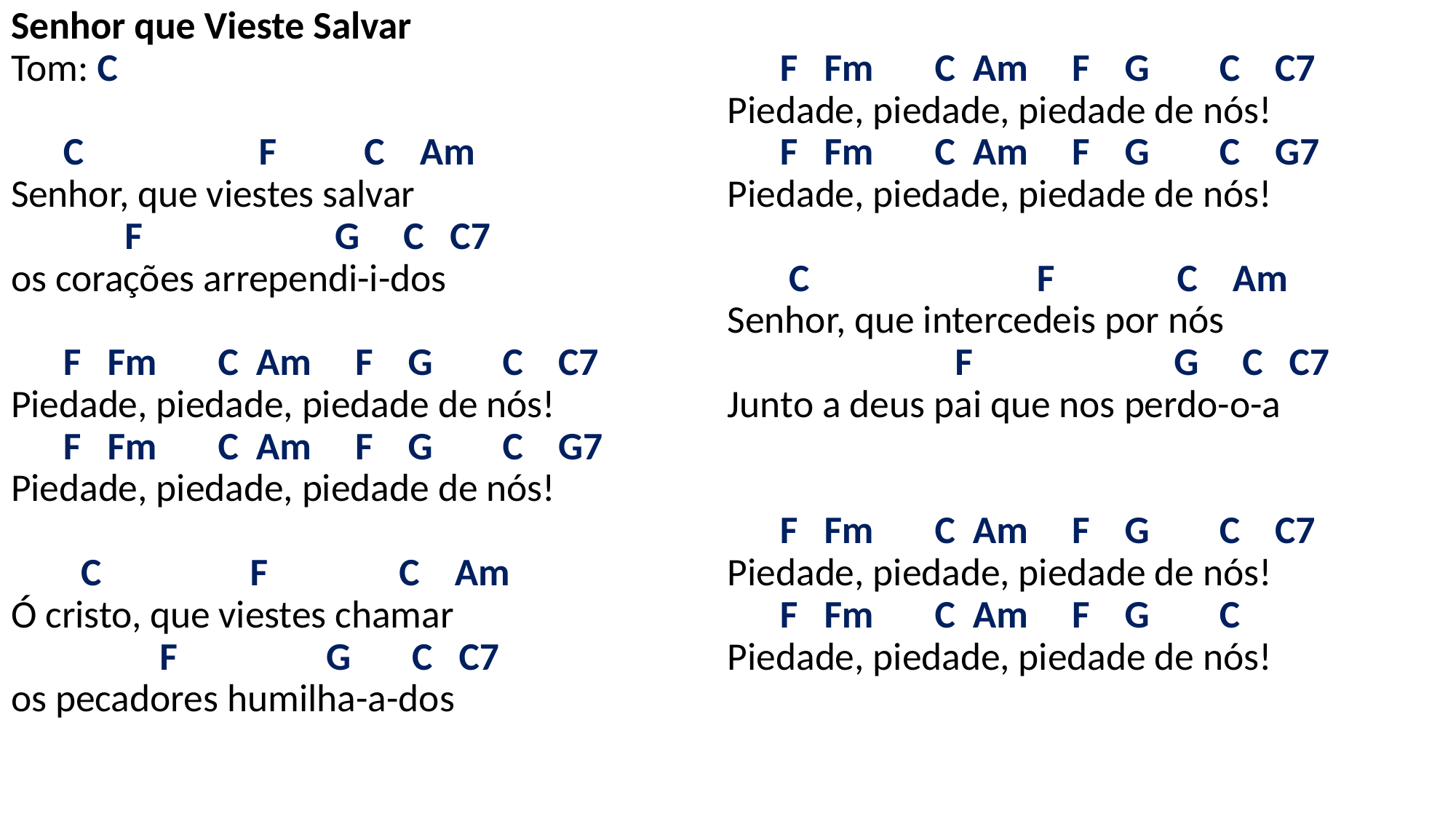

# Senhor que Vieste Salvar Tom: C C                    F          C    Am Senhor, que viestes salvar F                      G     C   C7 os corações arrependi-i-dos F   Fm       C  Am     F    G        C    C7 Piedade, piedade, piedade de nós! F   Fm       C  Am     F    G        C    G7 Piedade, piedade, piedade de nós! C                 F               C    Am Ó cristo, que viestes chamar F                 G       C   C7 os pecadores humilha-a-dos F   Fm       C  Am     F    G        C    C7 Piedade, piedade, piedade de nós! F   Fm       C  Am     F    G        C    G7 Piedade, piedade, piedade de nós! C                          F              C    Am Senhor, que intercedeis por nós F                       G     C   C7 Junto a deus pai que nos perdo-o-a F   Fm       C  Am     F    G        C    C7 Piedade, piedade, piedade de nós! F   Fm       C  Am     F    G        C Piedade, piedade, piedade de nós!